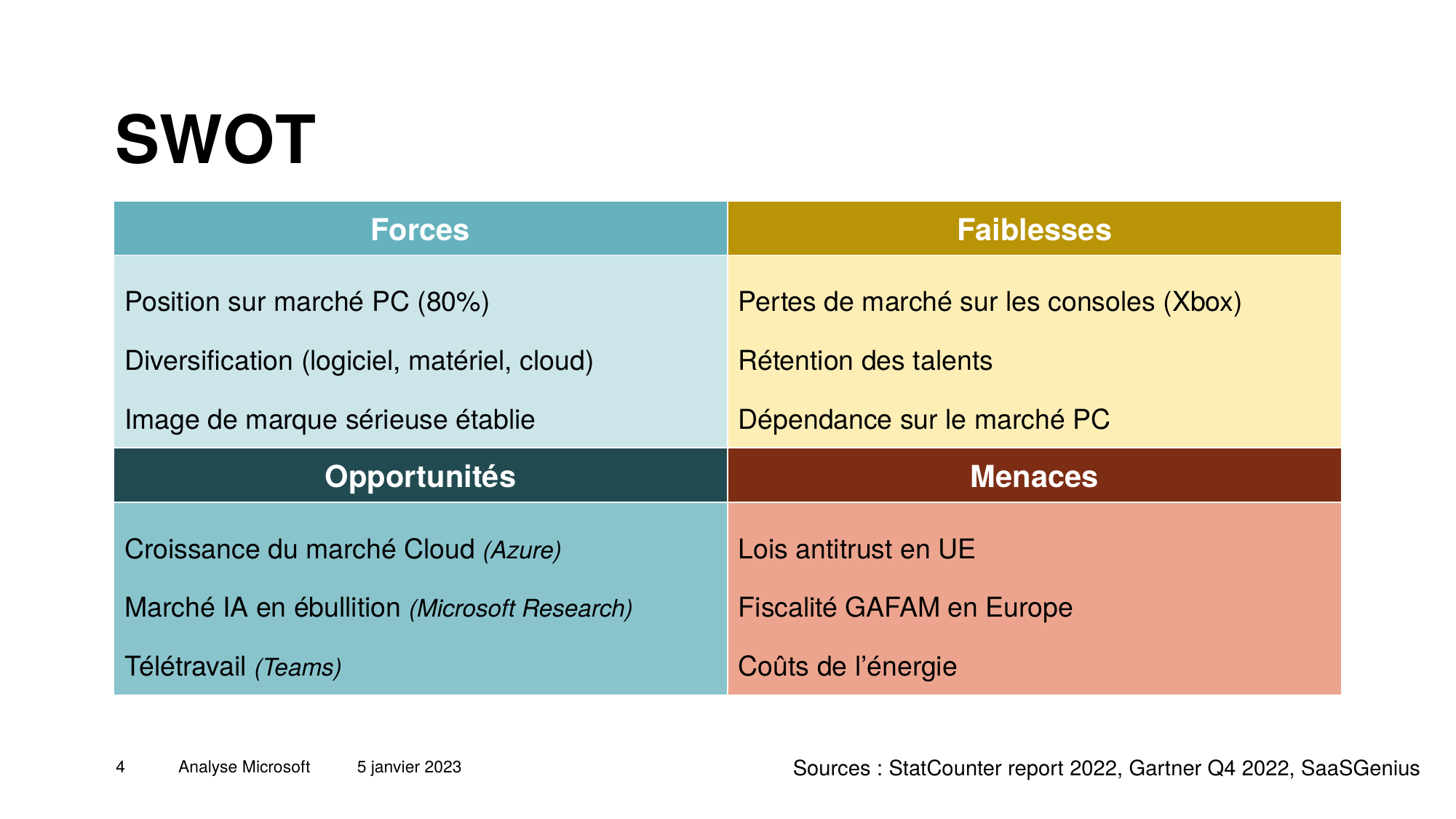

# SWOT
| Forces | Faiblesses |
| --- | --- |
| Position sur marché PC (80%) Diversification (logiciel, matériel, cloud) Image de marque sérieuse établie | Pertes de marché sur les consoles (Xbox) Rétention des talents Dépendance sur le marché PC |
| Opportunités | Menaces |
| Croissance du marché Cloud (Azure) Marché IA en ébullition (Microsoft Research) Télétravail (Teams) | Lois antitrust en UE Fiscalité GAFAM en Europe Coûts de l’énergie |
Sources : StatCounter report 2022, Gartner Q4 2022, SaaSGenius
4
Analyse Microsoft
5 janvier 2023